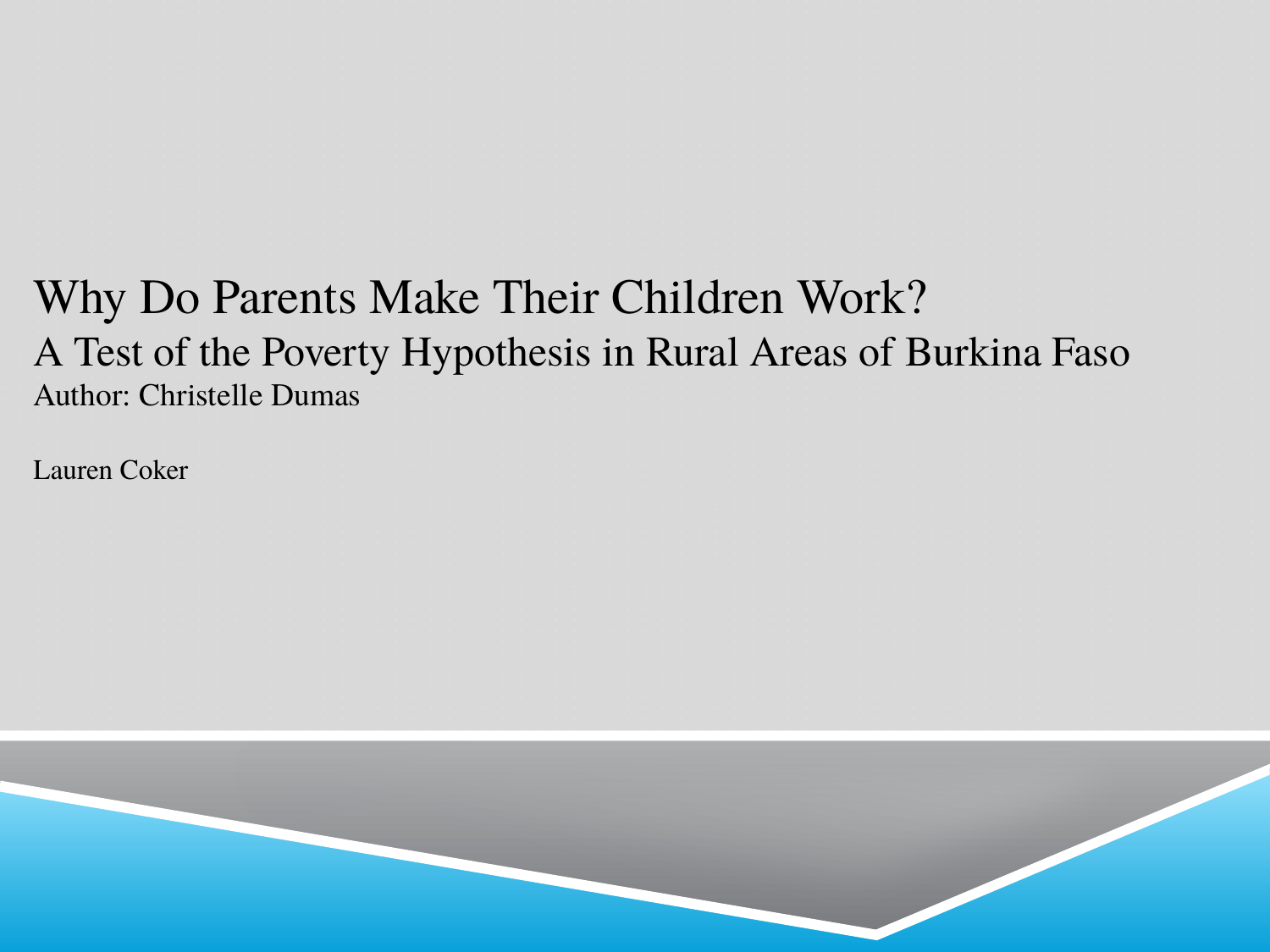

# Why Do Parents Make Their Children Work? A Test of the Poverty Hypothesis in Rural Areas of Burkina Faso Author: Christelle Dumas
Lauren Coker